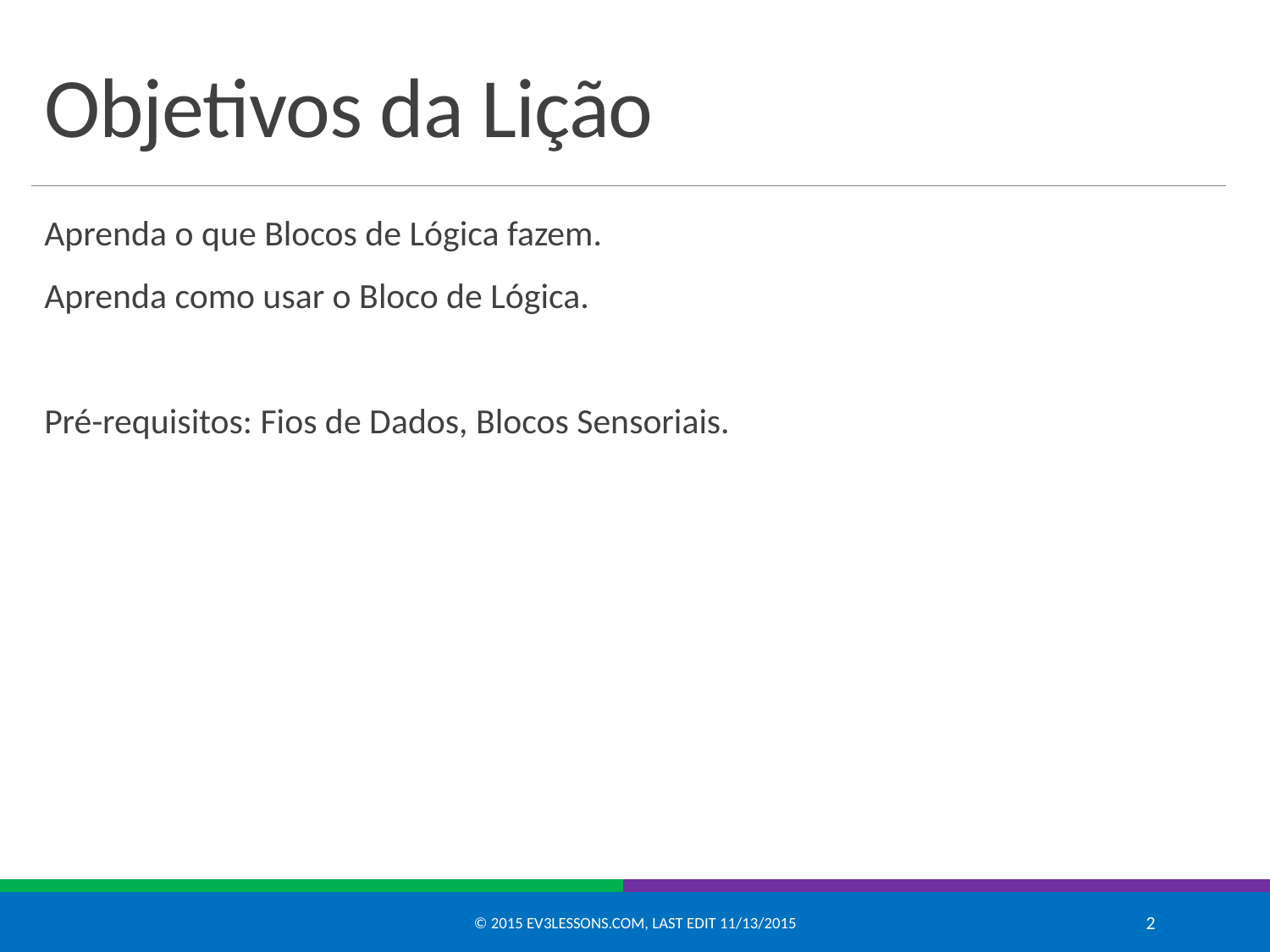

# Objetivos da Lição
Aprenda o que Blocos de Lógica fazem.
Aprenda como usar o Bloco de Lógica.

Pré-requisitos: Fios de Dados, Blocos Sensoriais.
© 2015 EV3Lessons.com, Last edit 11/13/2015
2